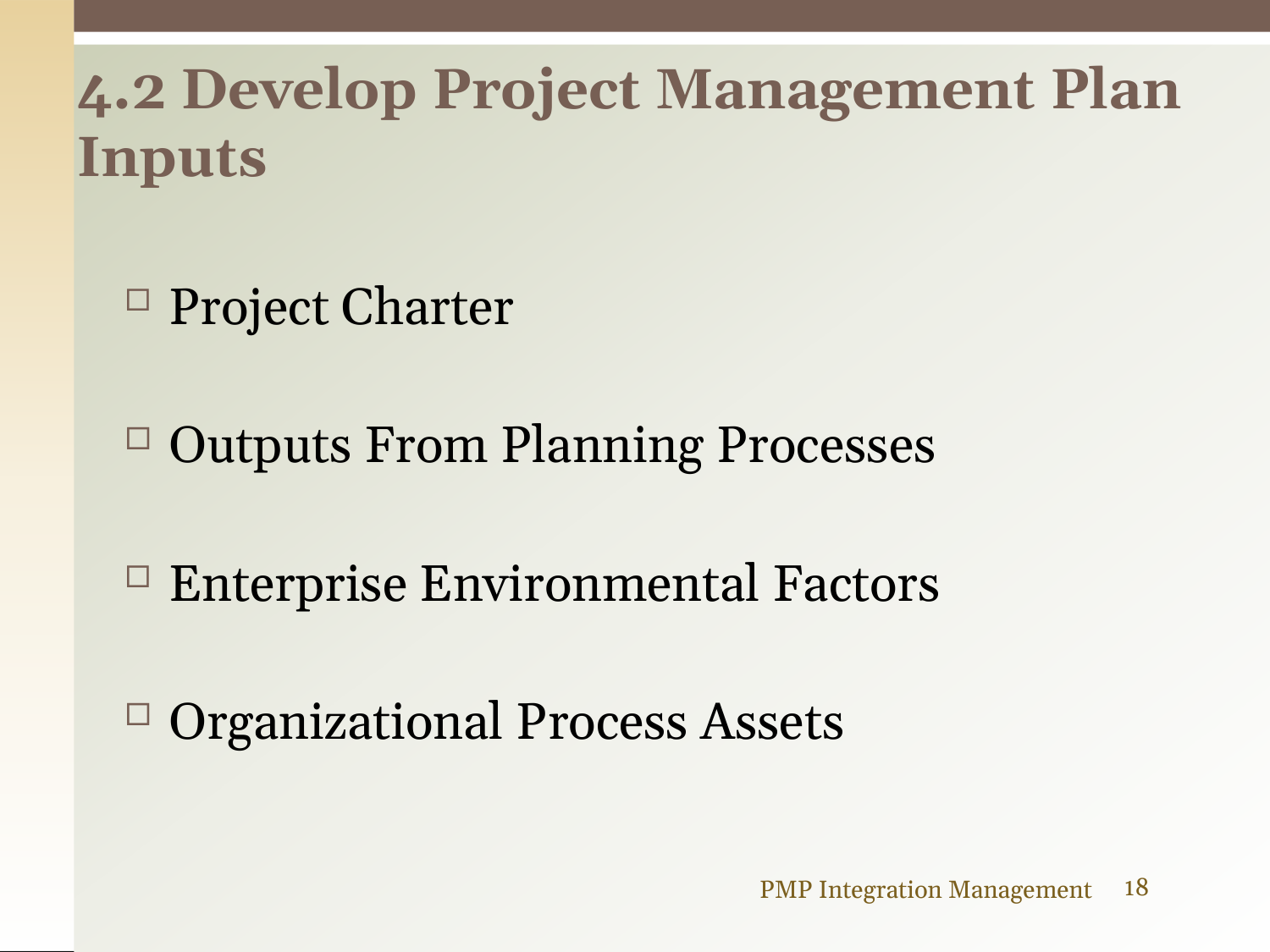

# 4.2 Develop Project Management Plan
Inputs
Project Charter

Outputs From Planning Processes

Enterprise Environmental Factors

Organizational Process Assets
PMP Integration Management
18